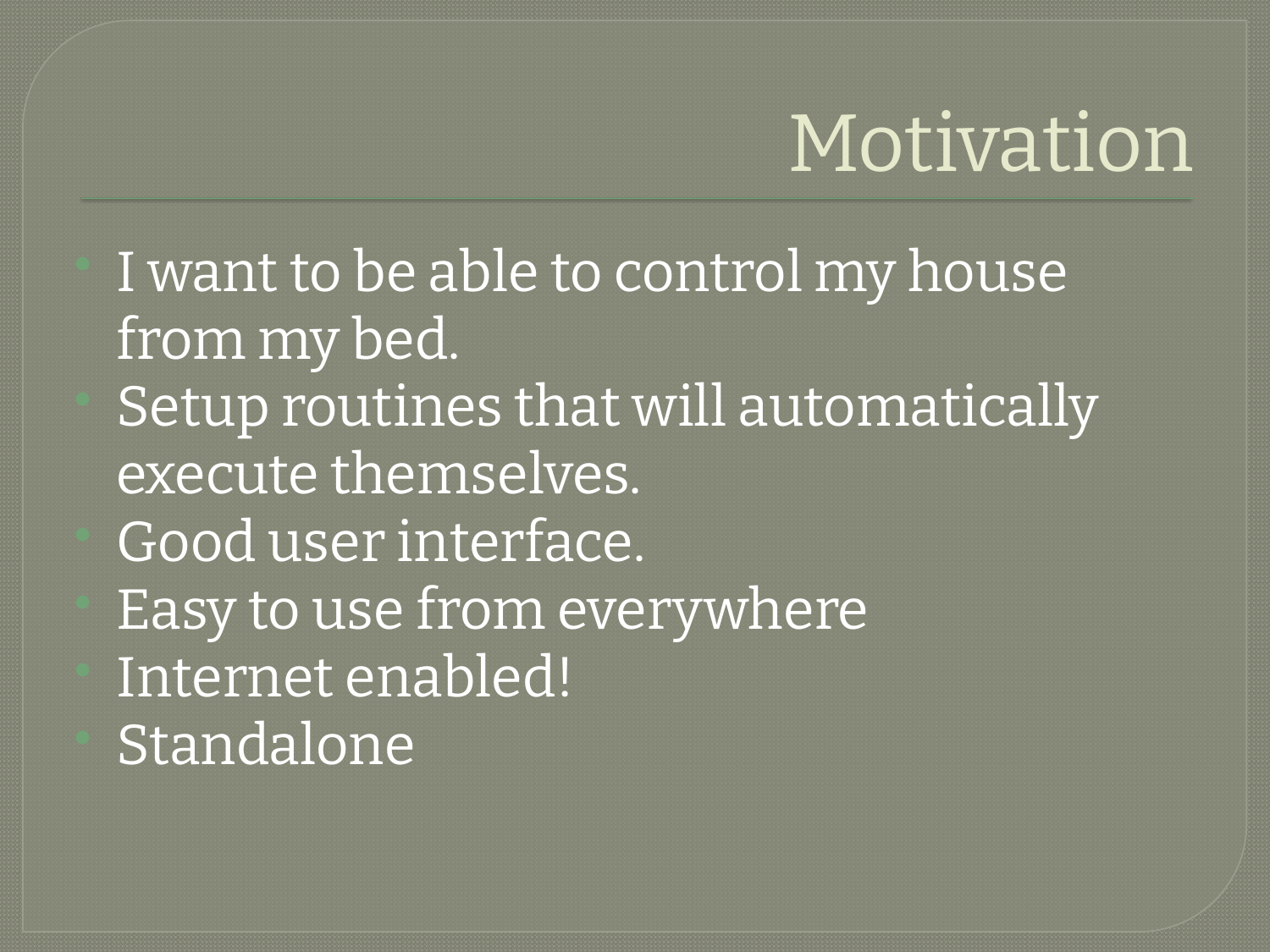

# Motivation
I want to be able to control my house from my bed.
Setup routines that will automatically execute themselves.
Good user interface.
Easy to use from everywhere
Internet enabled!
Standalone